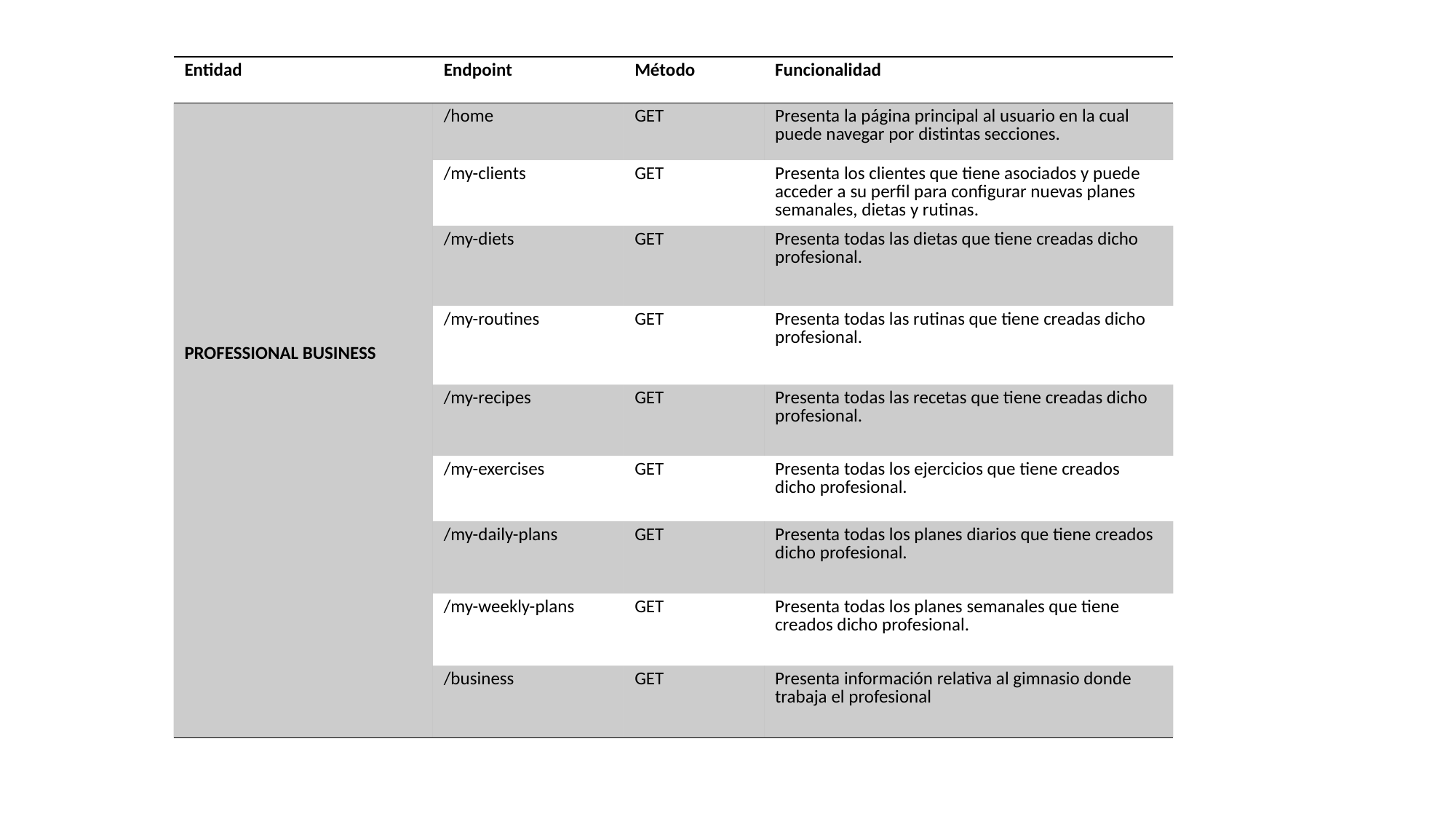

| Entidad | Endpoint | Método | Funcionalidad |
| --- | --- | --- | --- |
| PROFESSIONAL BUSINESS | /home | GET | Presenta la página principal al usuario en la cual puede navegar por distintas secciones. |
|  | /my-clients | GET | Presenta los clientes que tiene asociados y puede acceder a su perfil para configurar nuevas planes semanales, dietas y rutinas. |
|  | /my-diets | GET | Presenta todas las dietas que tiene creadas dicho profesional. |
|  | /my-routines | GET | Presenta todas las rutinas que tiene creadas dicho profesional. |
|  | /my-recipes | GET | Presenta todas las recetas que tiene creadas dicho profesional. |
|  | /my-exercises | GET | Presenta todas los ejercicios que tiene creados dicho profesional. |
|  | /my-daily-plans | GET | Presenta todas los planes diarios que tiene creados dicho profesional. |
|  | /my-weekly-plans | GET | Presenta todas los planes semanales que tiene creados dicho profesional. |
|  | /business | GET | Presenta información relativa al gimnasio donde trabaja el profesional |